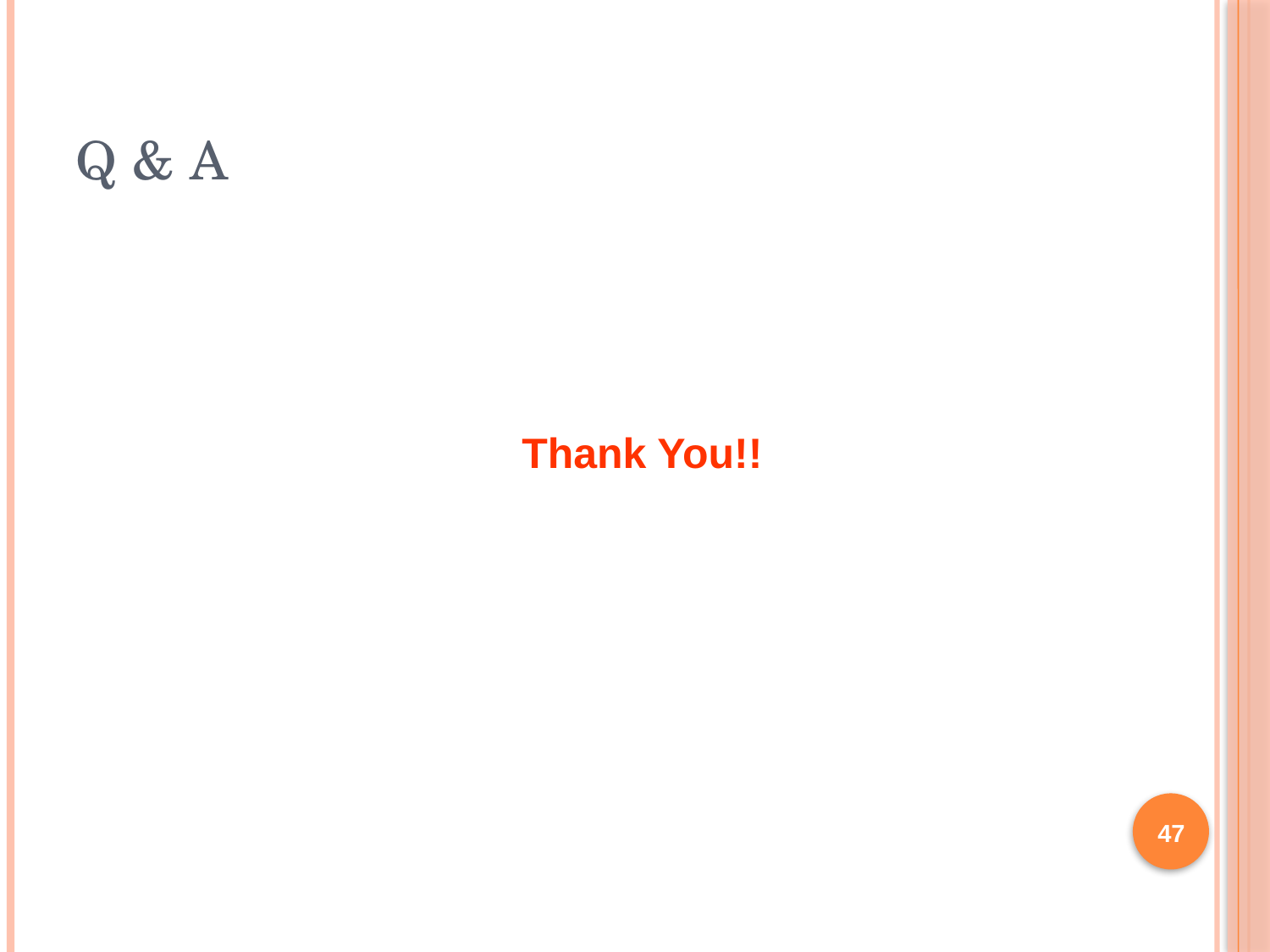

# Q & A
Thank You!!
47